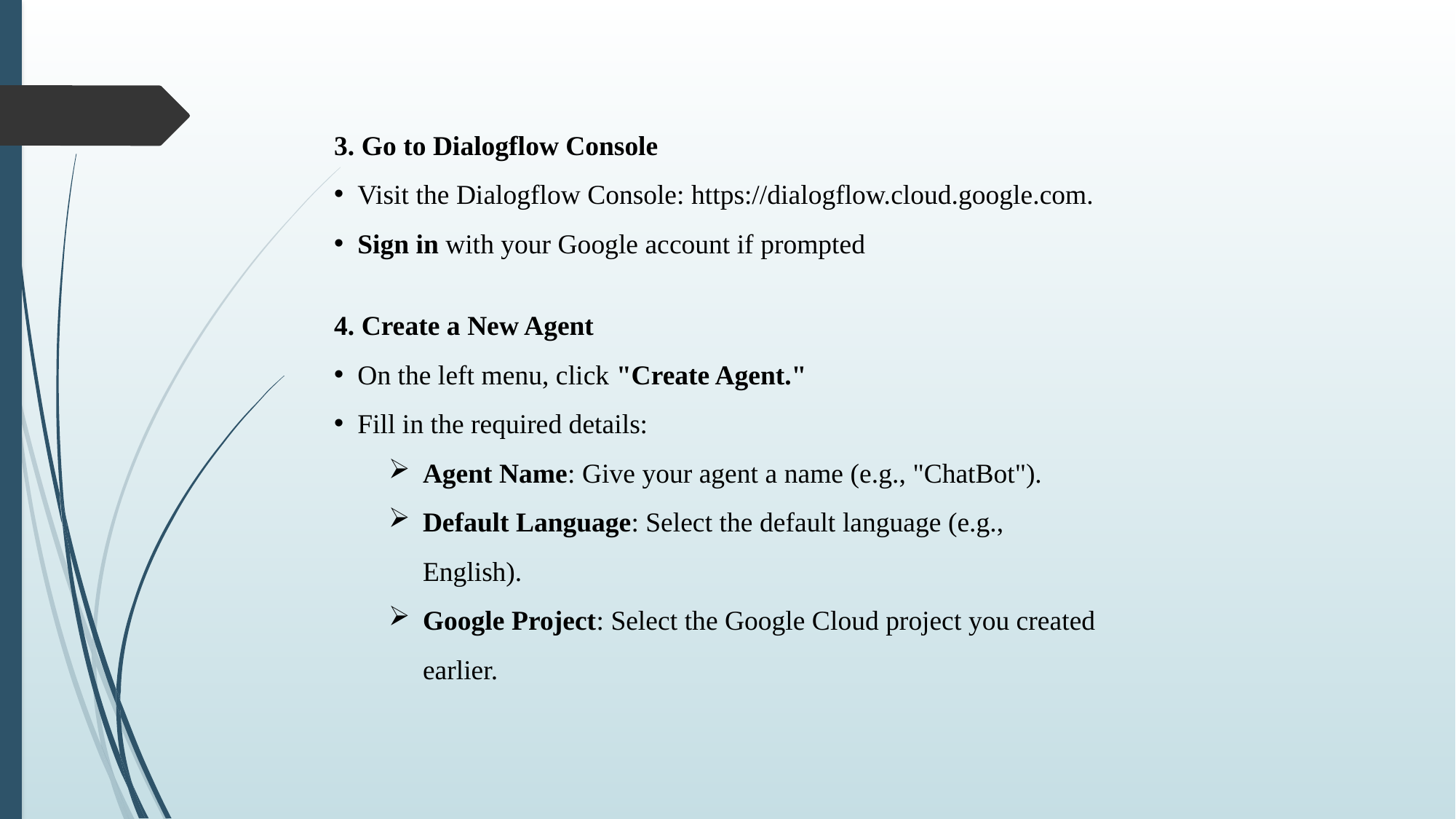

3. Go to Dialogflow Console
  Visit the Dialogflow Console: https://dialogflow.cloud.google.com.
  Sign in with your Google account if prompted

4. Create a New Agent
  On the left menu, click "Create Agent."
  Fill in the required details:
Agent Name: Give your agent a name (e.g., "ChatBot").
Default Language: Select the default language (e.g., English).
Google Project: Select the Google Cloud project you created earlier.